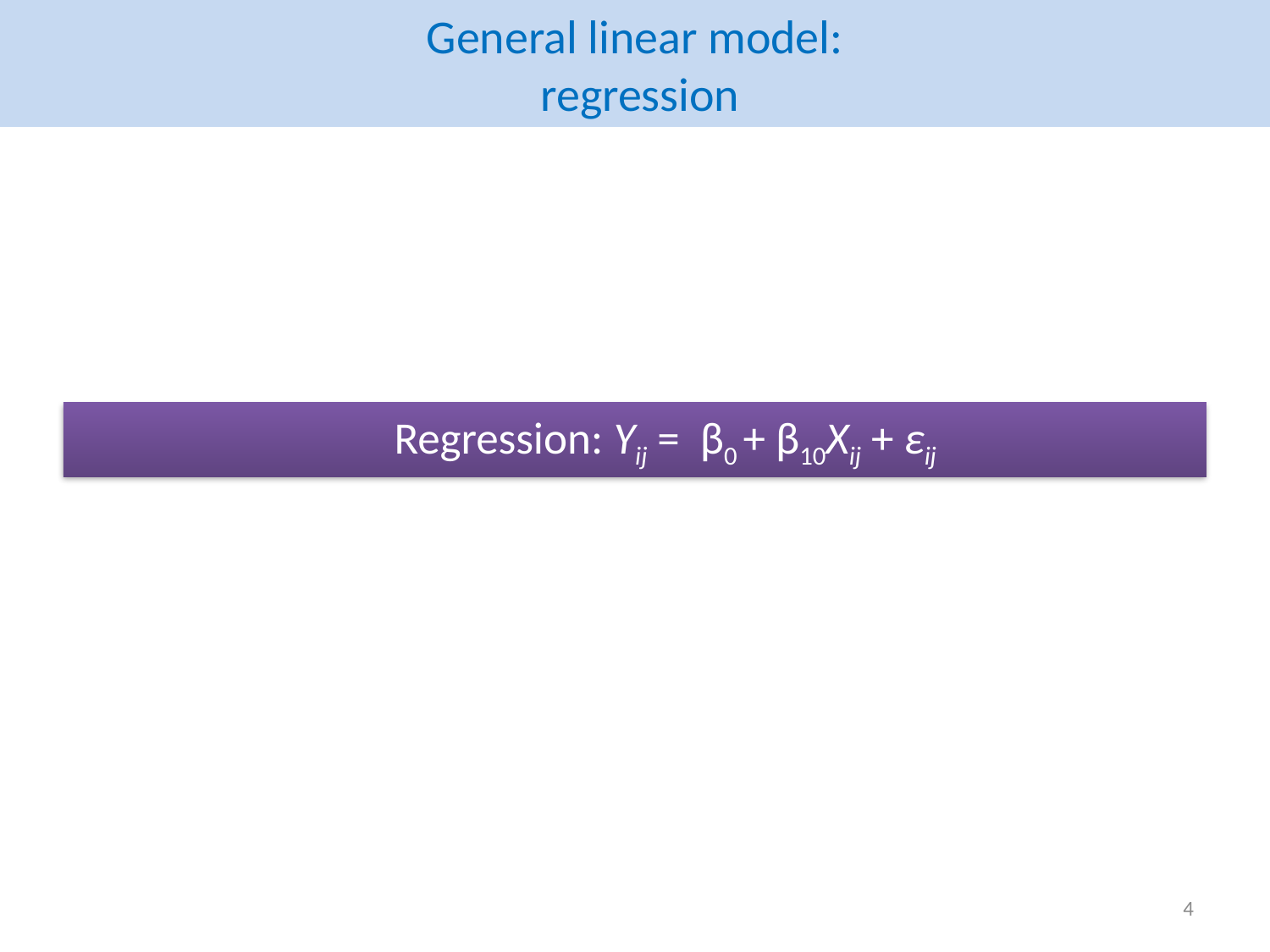

# General linear model: regression
       Regression: Yij =  β0 + β10Xij + εij
4